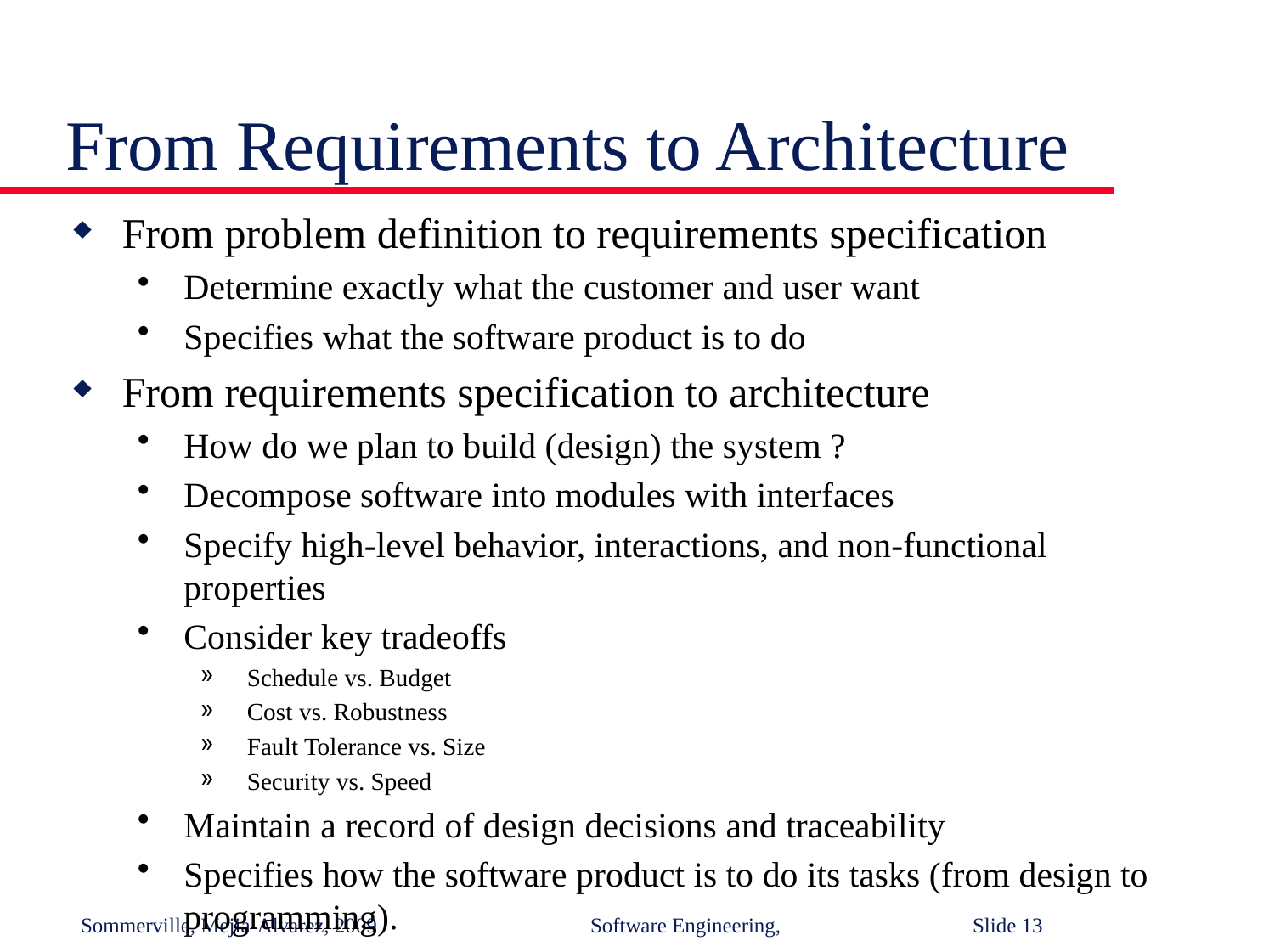

# From Requirements to Architecture
From problem definition to requirements specification
Determine exactly what the customer and user want
Specifies what the software product is to do
From requirements specification to architecture
How do we plan to build (design) the system ?
Decompose software into modules with interfaces
Specify high-level behavior, interactions, and non-functional properties
Consider key tradeoffs
Schedule vs. Budget
Cost vs. Robustness
Fault Tolerance vs. Size
Security vs. Speed
Maintain a record of design decisions and traceability
Specifies how the software product is to do its tasks (from design to programming).